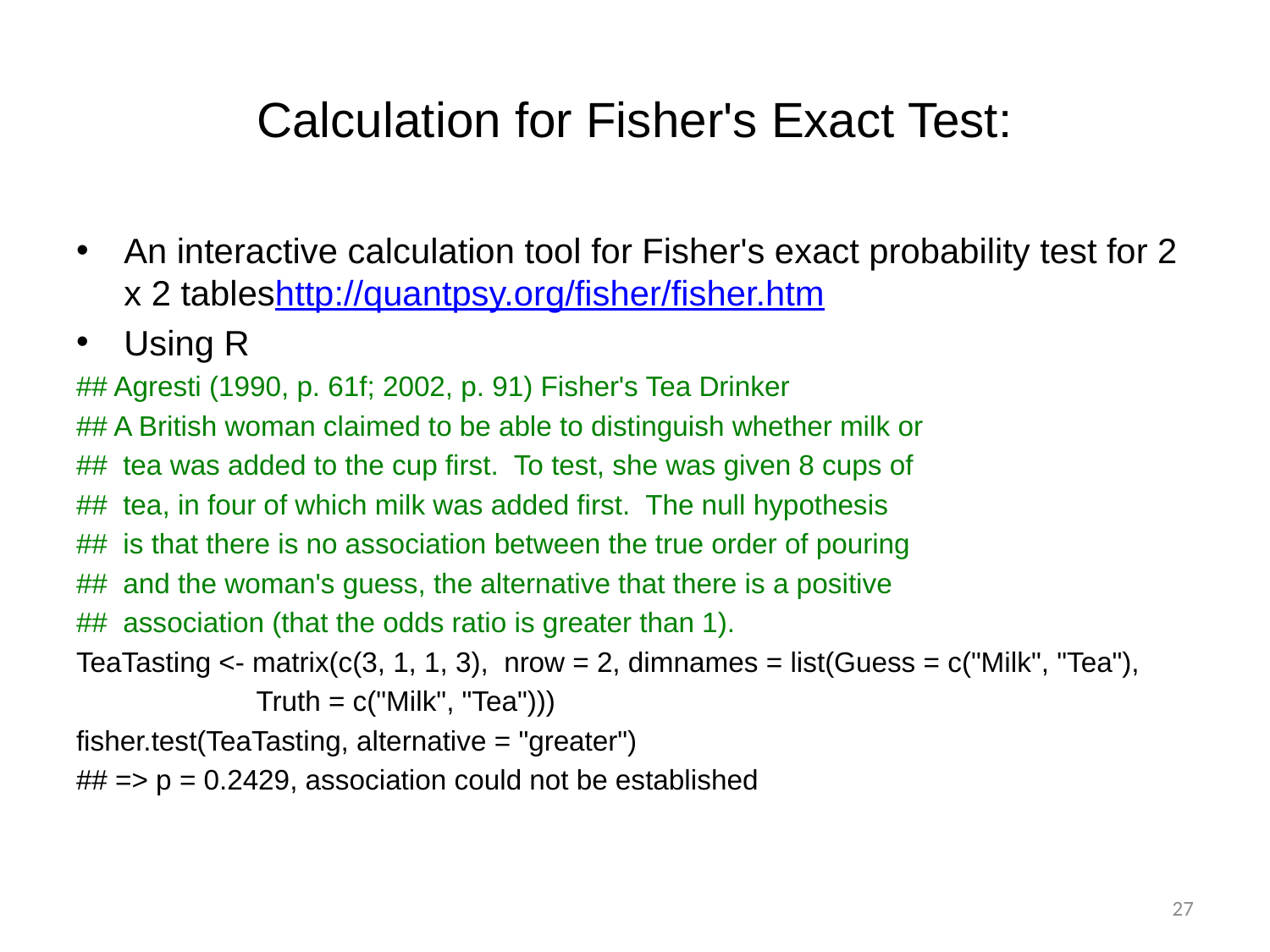

# Calculation for Fisher's Exact Test:
An interactive calculation tool for Fisher's exact probability test for 2 x 2 tableshttp://quantpsy.org/fisher/fisher.htm
Using R
## Agresti (1990, p. 61f; 2002, p. 91) Fisher's Tea Drinker
## A British woman claimed to be able to distinguish whether milk or
##  tea was added to the cup first.  To test, she was given 8 cups of
##  tea, in four of which milk was added first.  The null hypothesis
##  is that there is no association between the true order of pouring
##  and the woman's guess, the alternative that there is a positive
##  association (that the odds ratio is greater than 1).
TeaTasting <- matrix(c(3, 1, 1, 3),  nrow = 2, dimnames = list(Guess = c("Milk", "Tea"),
                       Truth = c("Milk", "Tea")))
fisher.test(TeaTasting, alternative = "greater")
## => p = 0.2429, association could not be established

27